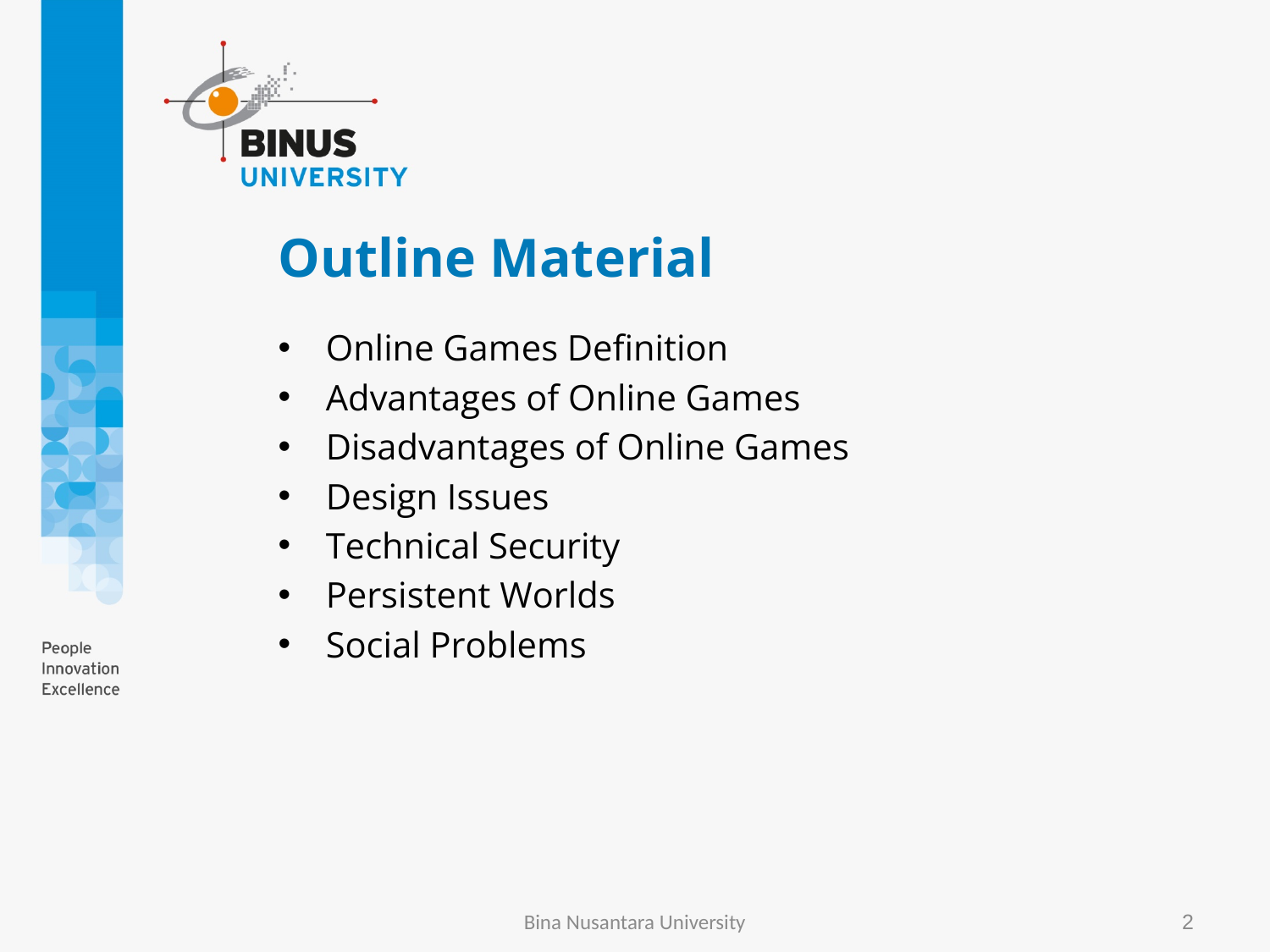

# Outline Material
Online Games Definition
Advantages of Online Games
Disadvantages of Online Games
Design Issues
Technical Security
Persistent Worlds
Social Problems
Bina Nusantara University
2